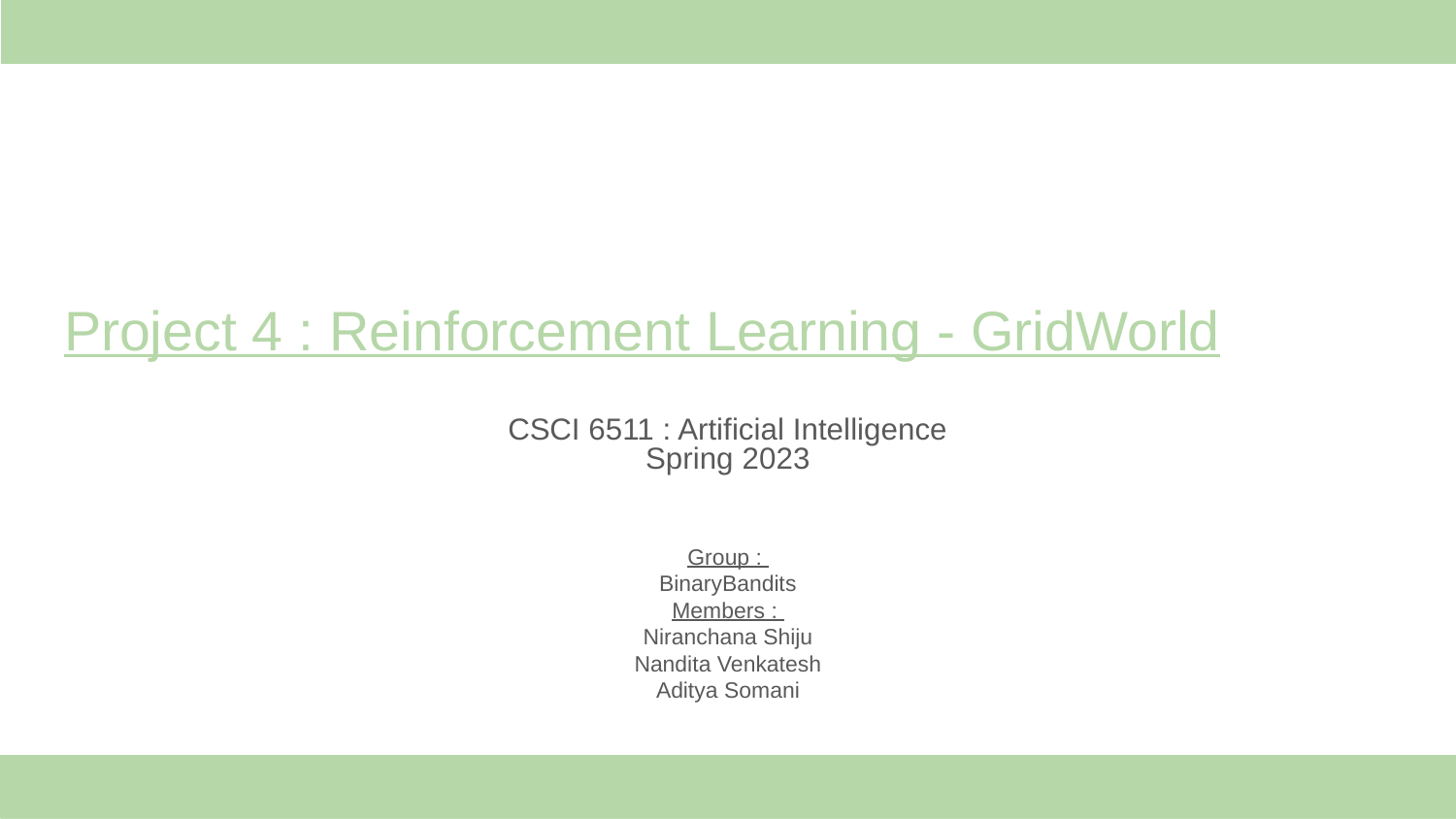

# Project 4 : Reinforcement Learning - GridWorld
CSCI 6511 : Artificial Intelligence
Spring 2023
Group :
BinaryBandits
Members :
Niranchana Shiju
Nandita Venkatesh
Aditya Somani